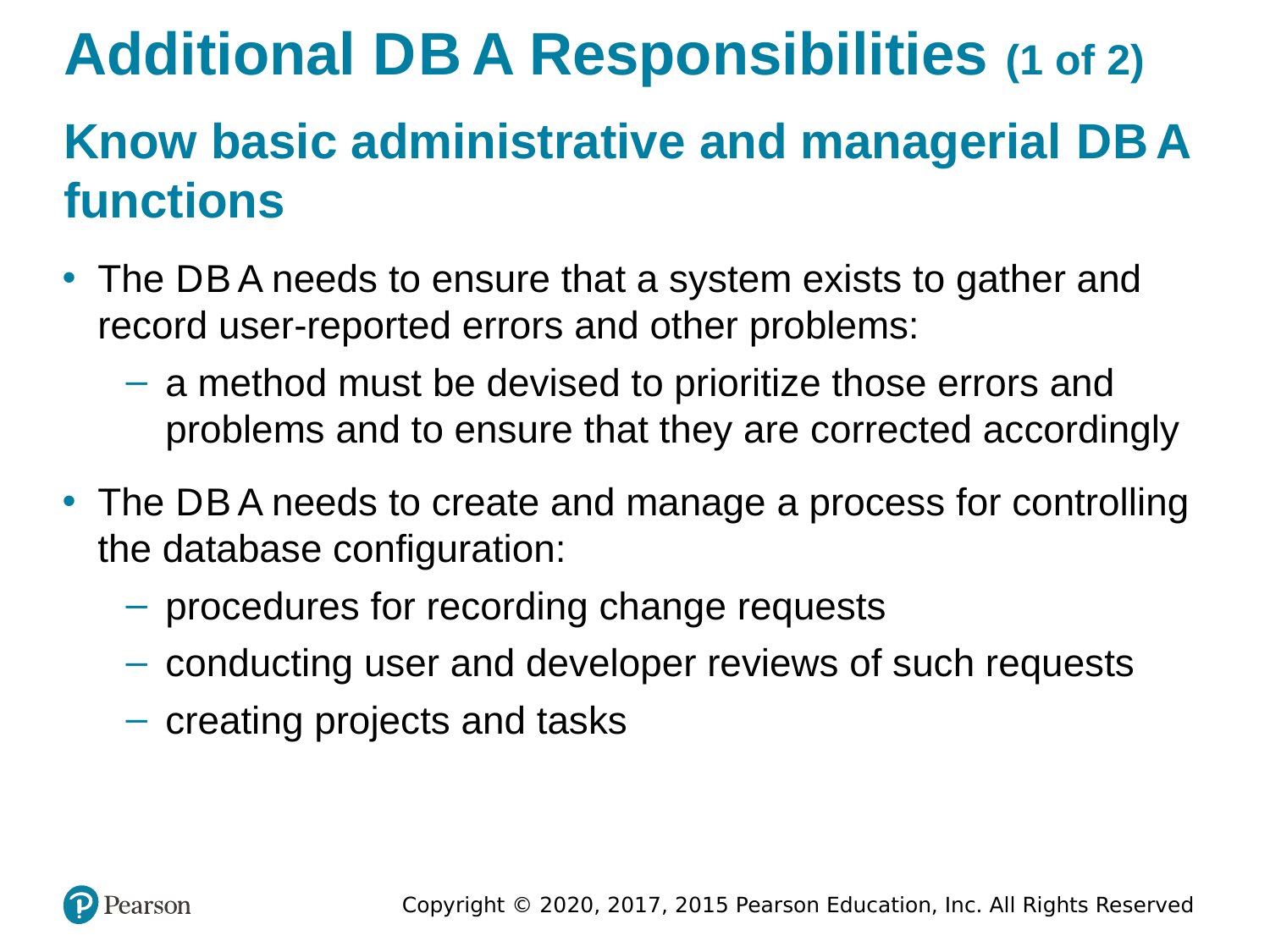

# Additional D B A Responsibilities (1 of 2)
Know basic administrative and managerial D B A functions
The D B A needs to ensure that a system exists to gather and record user-reported errors and other problems:
a method must be devised to prioritize those errors and problems and to ensure that they are corrected accordingly
The D B A needs to create and manage a process for controlling the database configuration:
procedures for recording change requests
conducting user and developer reviews of such requests
creating projects and tasks